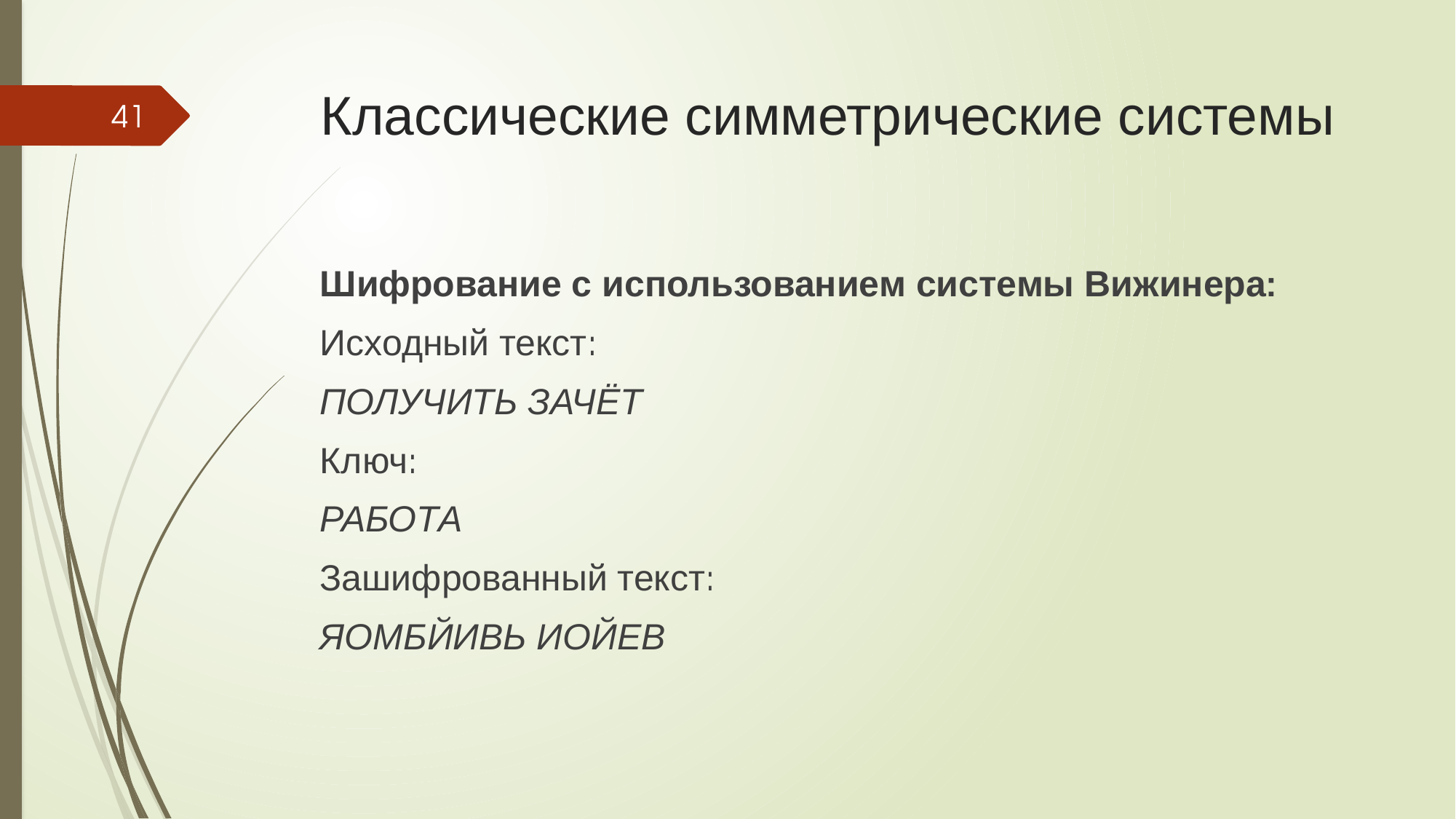

# Классические симметрические системы
41
Шифрование с использованием системы Вижинера:
Исходный текст:
ПОЛУЧИТЬ ЗАЧЁТ
Ключ:
РАБОТА
Зашифрованный текст:
ЯОМБЙИВЬ ИОЙЕВ